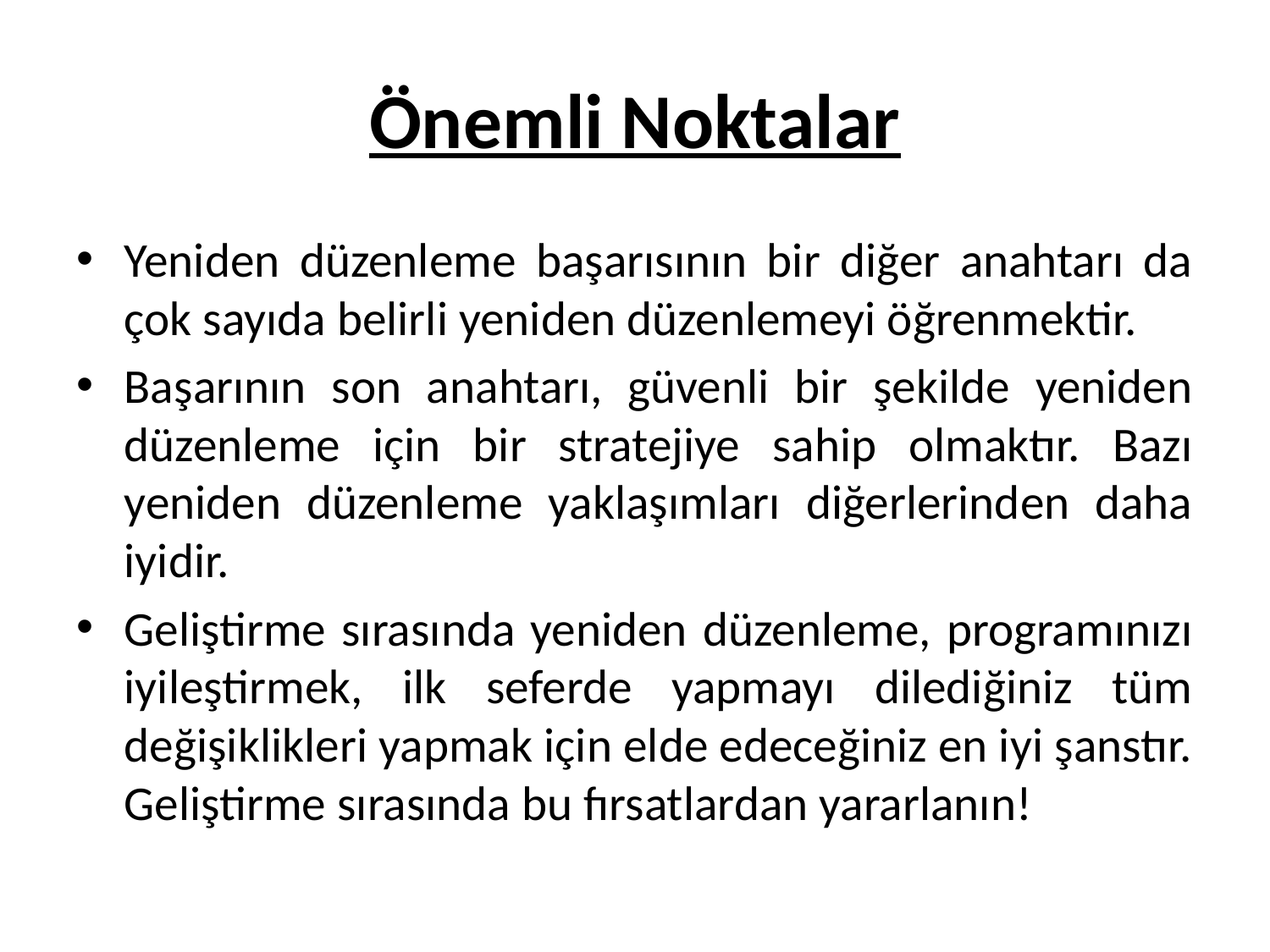

# Önemli Noktalar
Yeniden düzenleme başarısının bir diğer anahtarı da çok sayıda belirli yeniden düzenlemeyi öğrenmektir.
Başarının son anahtarı, güvenli bir şekilde yeniden düzenleme için bir stratejiye sahip olmaktır. Bazı yeniden düzenleme yaklaşımları diğerlerinden daha iyidir.
Geliştirme sırasında yeniden düzenleme, programınızı iyileştirmek, ilk seferde yapmayı dilediğiniz tüm değişiklikleri yapmak için elde edeceğiniz en iyi şanstır. Geliştirme sırasında bu fırsatlardan yararlanın!